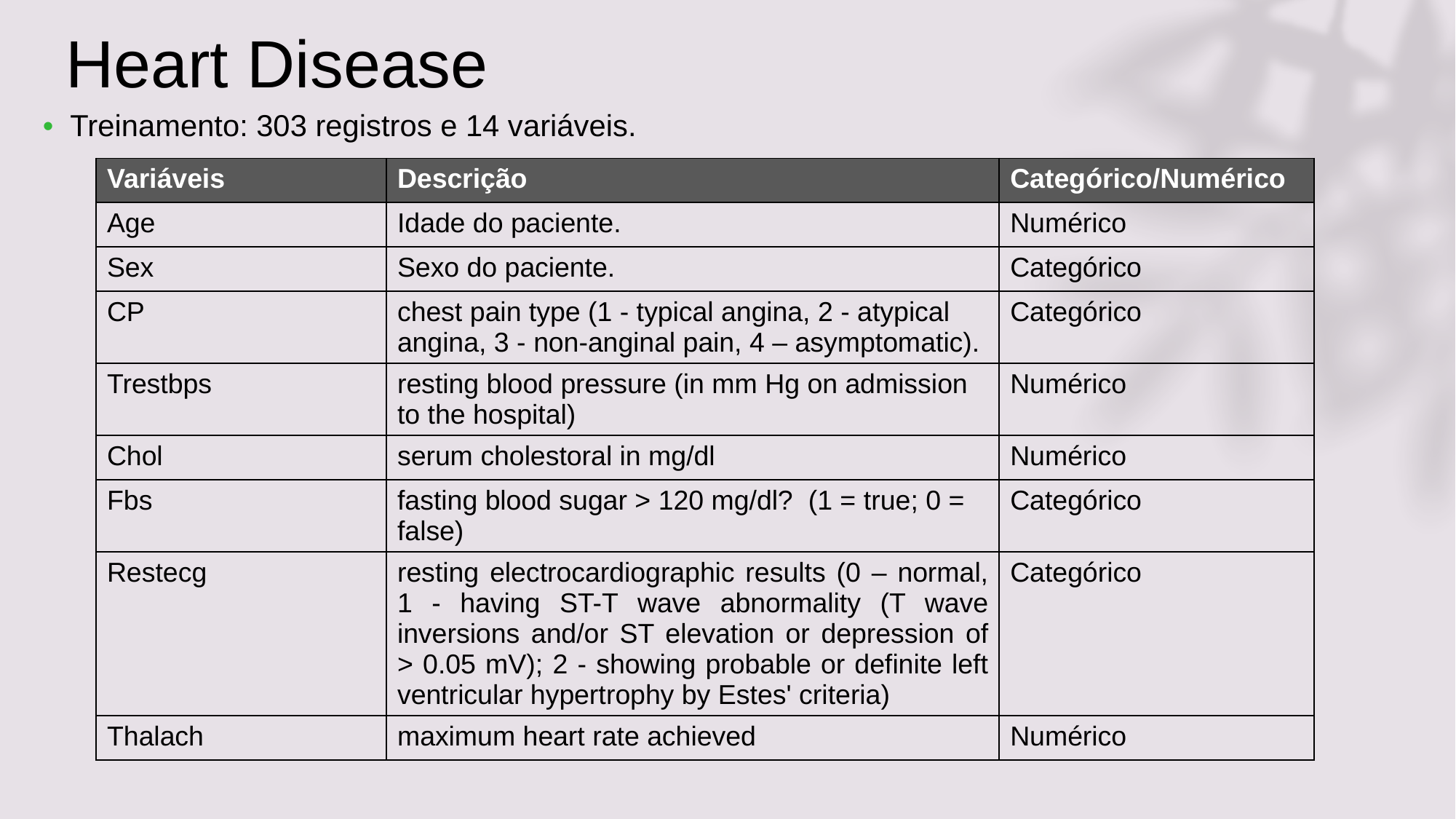

# Heart Disease
Treinamento: 303 registros e 14 variáveis.
| Variáveis | Descrição | Categórico/Numérico |
| --- | --- | --- |
| Age | Idade do paciente. | Numérico |
| Sex | Sexo do paciente. | Categórico |
| CP | chest pain type (1 - typical angina, 2 - atypical angina, 3 - non-anginal pain, 4 – asymptomatic). | Categórico |
| Trestbps | resting blood pressure (in mm Hg on admission to the hospital) | Numérico |
| Chol | serum cholestoral in mg/dl | Numérico |
| Fbs | fasting blood sugar > 120 mg/dl? (1 = true; 0 = false) | Categórico |
| Restecg | resting electrocardiographic results (0 – normal, 1 - having ST-T wave abnormality (T wave inversions and/or ST elevation or depression of > 0.05 mV); 2 - showing probable or definite left ventricular hypertrophy by Estes' criteria) | Categórico |
| Thalach | maximum heart rate achieved | Numérico |